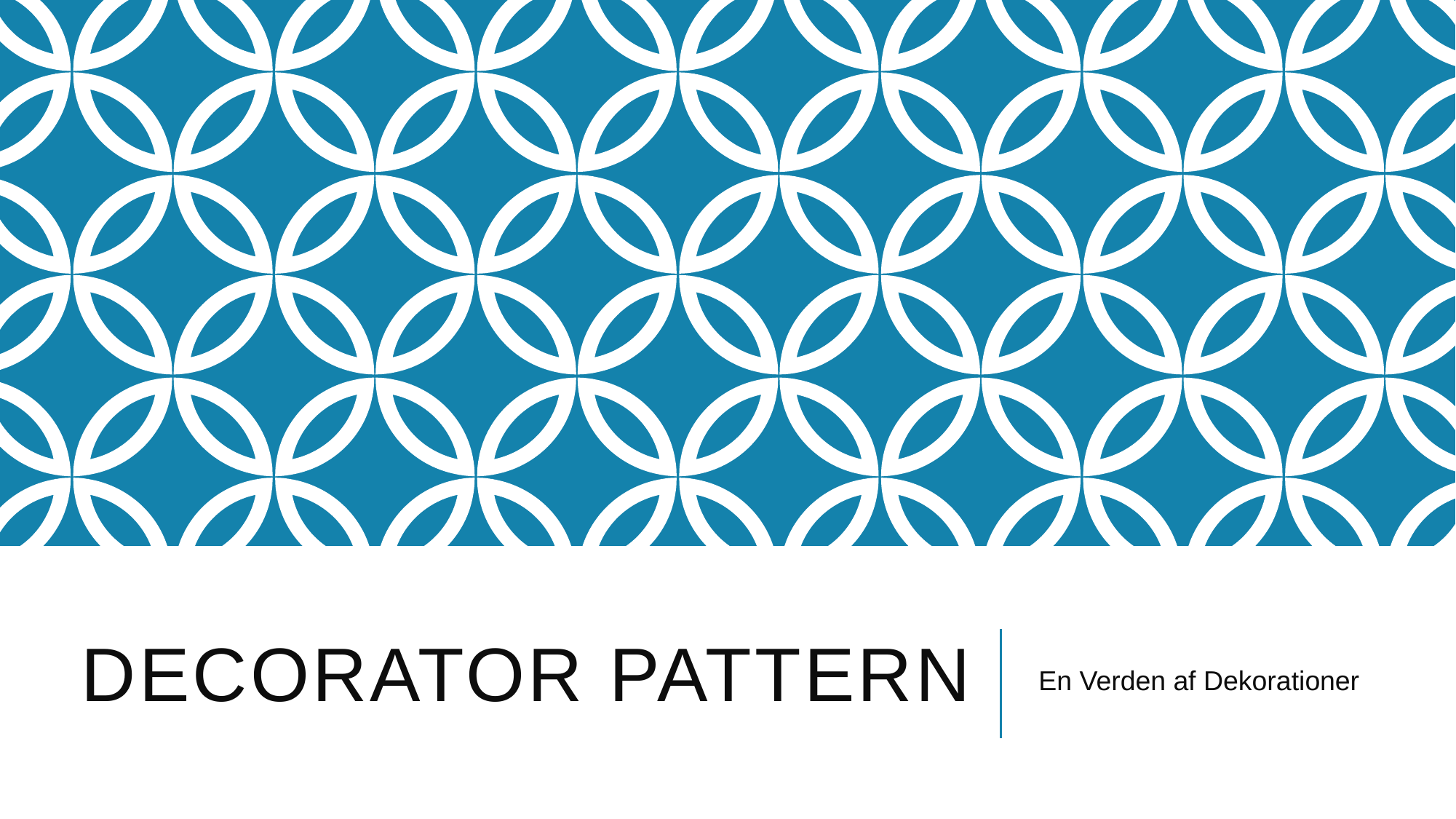

# Decorator Pattern
En Verden af Dekorationer